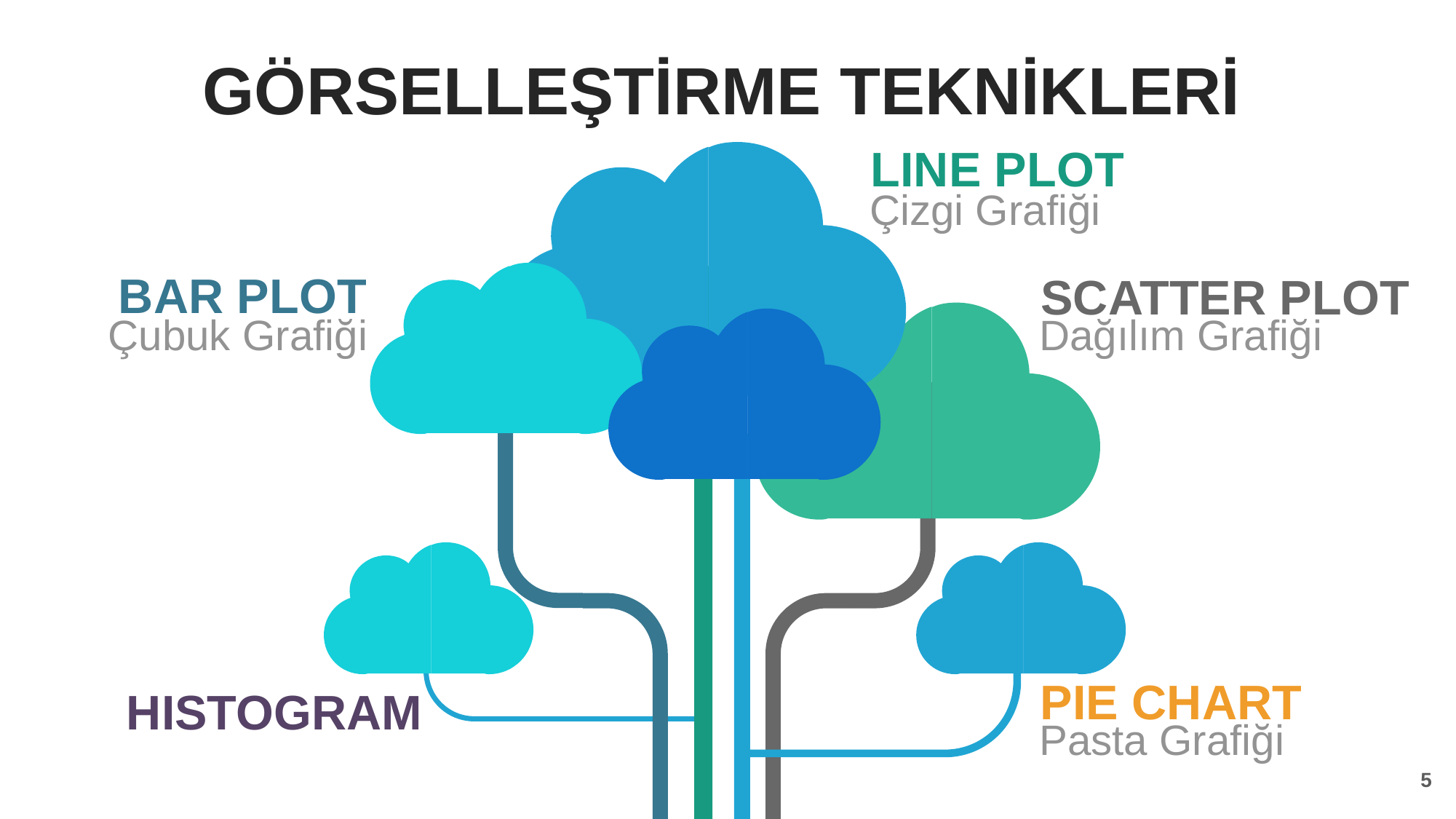

GÖRSELLEŞTİRME TEKNİKLERİ
LINE PLOT
Çizgi Grafiği

BAR PLOT
Çubuk Grafiği

SCATTER PLOT
Dağılım Grafiği

PIE CHART
Pasta Grafiği
HISTOGRAM
5